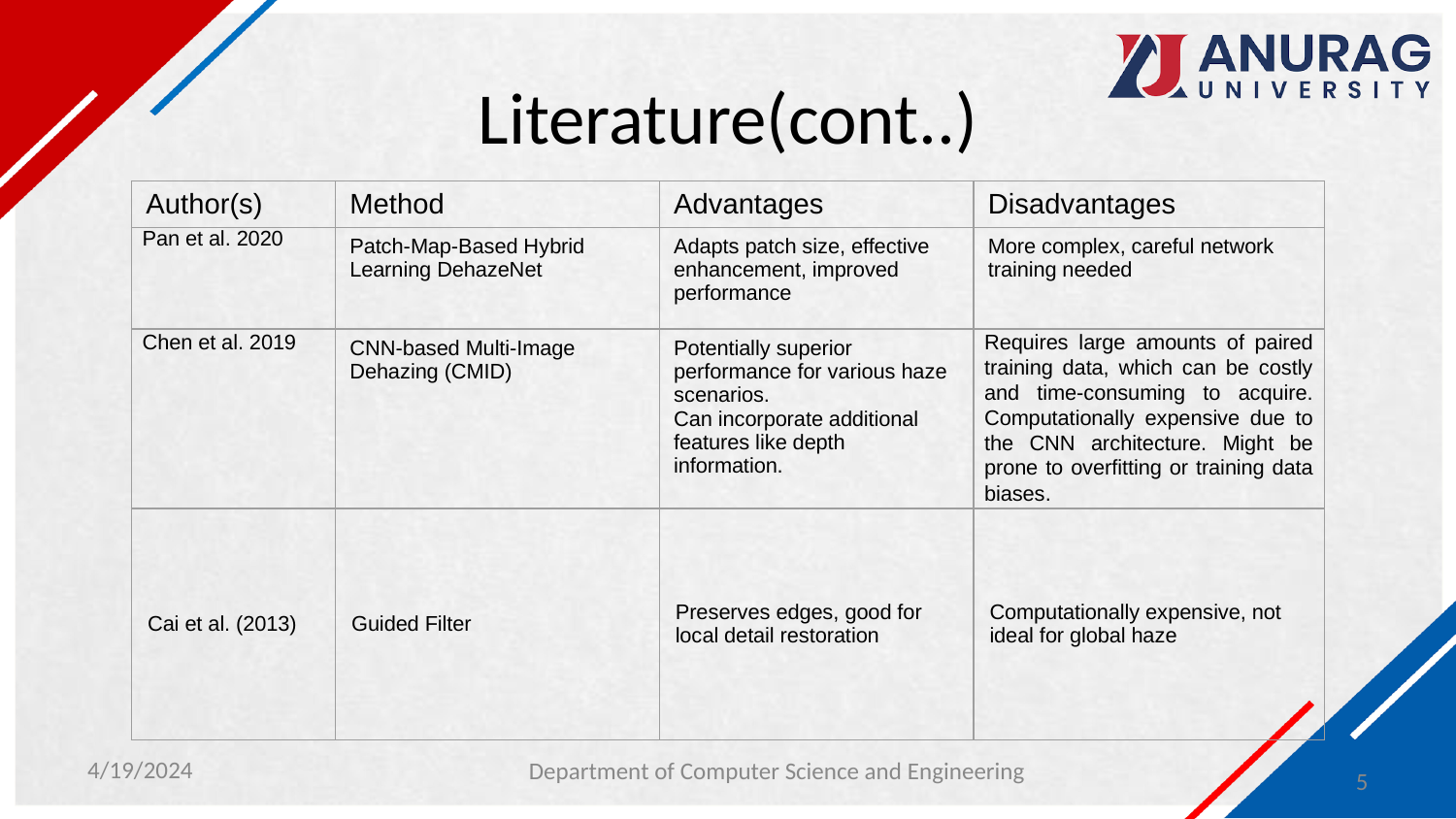

# Literature(cont..)
| Author(s) | Method | Advantages | Disadvantages |
| --- | --- | --- | --- |
| Pan et al. 2020 | Patch-Map-Based Hybrid Learning DehazeNet | Adapts patch size, effective enhancement, improved performance | More complex, careful network training needed |
| Chen et al. 2019 | CNN-based Multi-Image Dehazing (CMID) | Potentially superior performance for various haze scenarios. Can incorporate additional features like depth information. | Requires large amounts of paired training data, which can be costly and time-consuming to acquire. Computationally expensive due to the CNN architecture. Might be prone to overfitting or training data biases. |
| Cai et al. (2013) | Guided Filter | Preserves edges, good for local detail restoration | Computationally expensive, not ideal for global haze |

4/19/2024
Department of Computer Science and Engineering
5